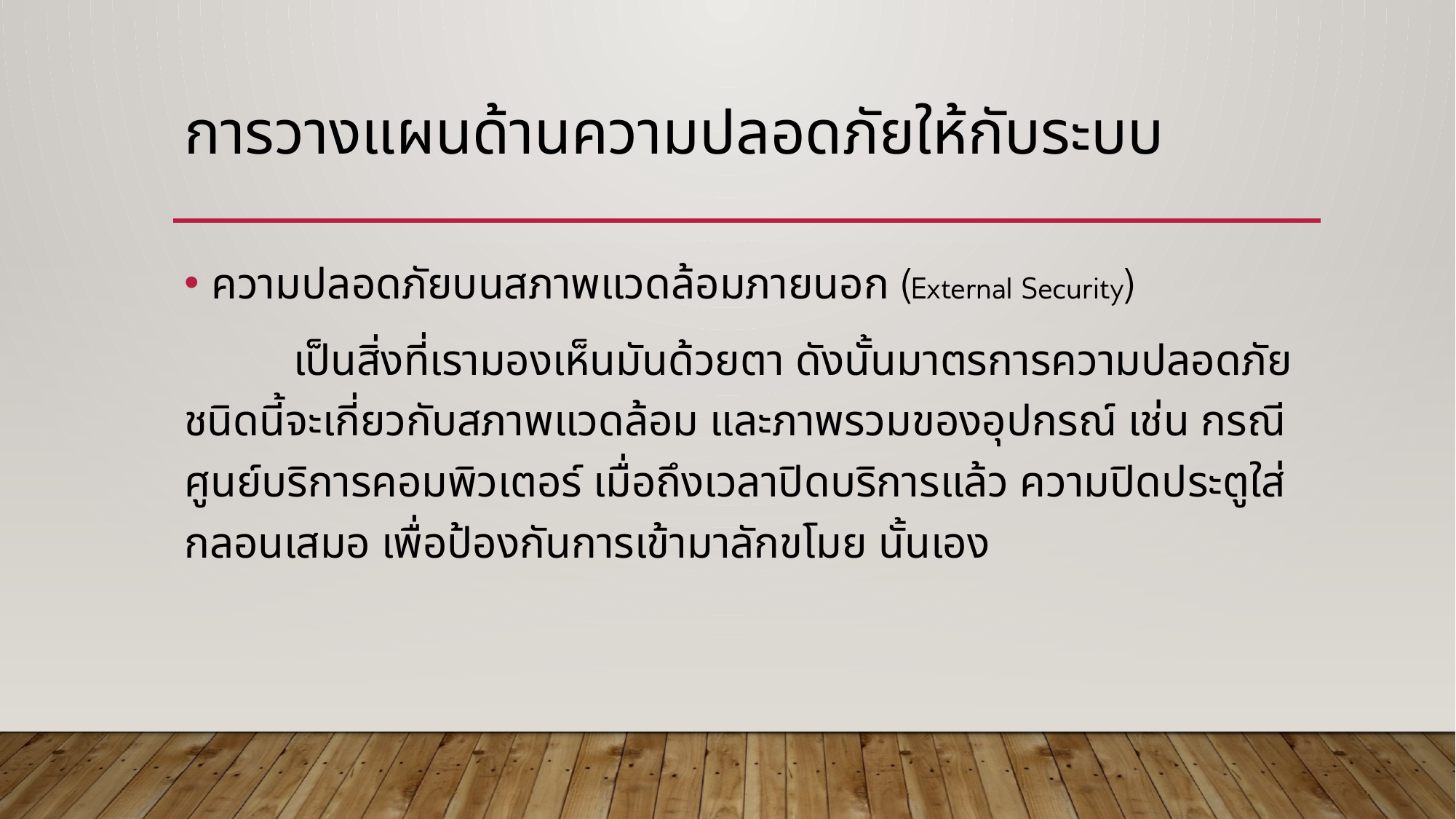

# การวางแผนด้านความปลอดภัยให้กับระบบ
ความปลอดภัยบนสภาพแวดล้อมภายนอก (External Security)
	เป็นสิ่งที่เรามองเห็นมันด้วยตา ดังนั้นมาตรการความปลอดภัยชนิดนี้จะเกี่ยวกับสภาพแวดล้อม และภาพรวมของอุปกรณ์ เช่น กรณีศูนย์บริการคอมพิวเตอร์ เมื่อถึงเวลาปิดบริการแล้ว ความปิดประตูใส่กลอนเสมอ เพื่อป้องกันการเข้ามาลักขโมย นั้นเอง